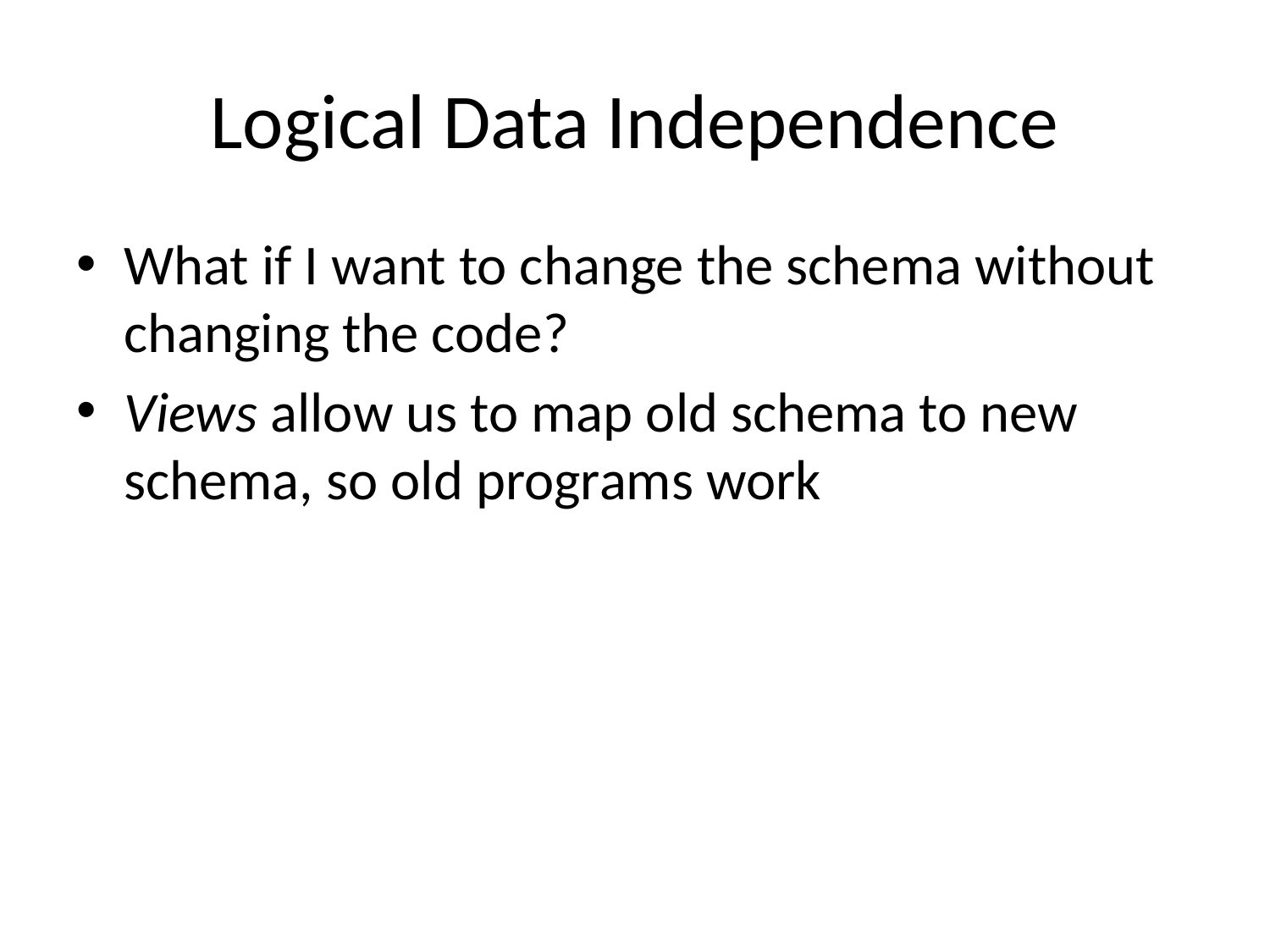

# Logical Data Independence
What if I want to change the schema without changing the code?
Views allow us to map old schema to new schema, so old programs work